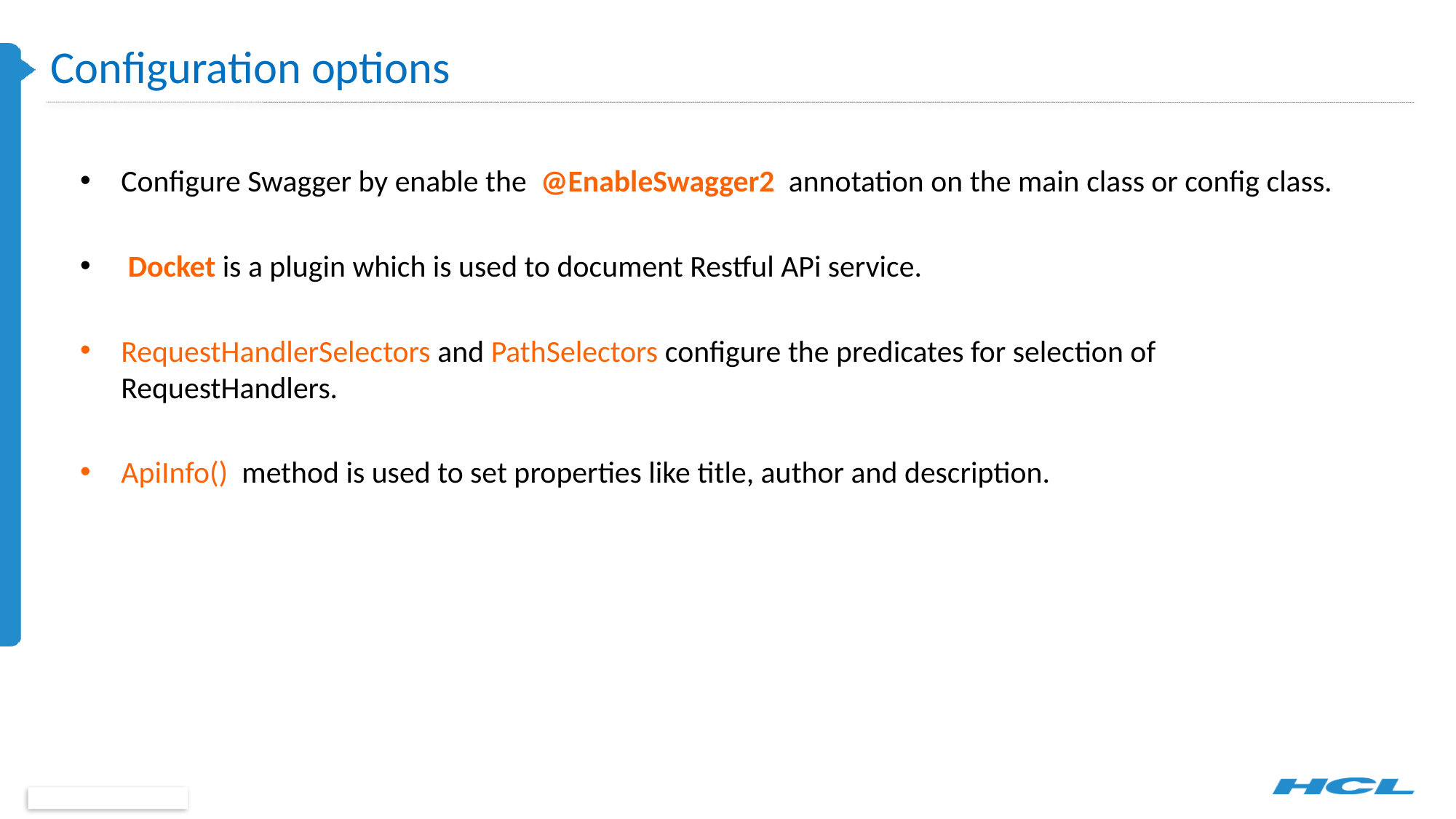

# Configuration options

Configure Swagger by enable the  @EnableSwagger2  annotation on the main class or config class.

 Docket is a plugin which is used to document Restful APi service.

RequestHandlerSelectors and PathSelectors configure the predicates for selection of RequestHandlers.

ApiInfo()  method is used to set properties like title, author and description.